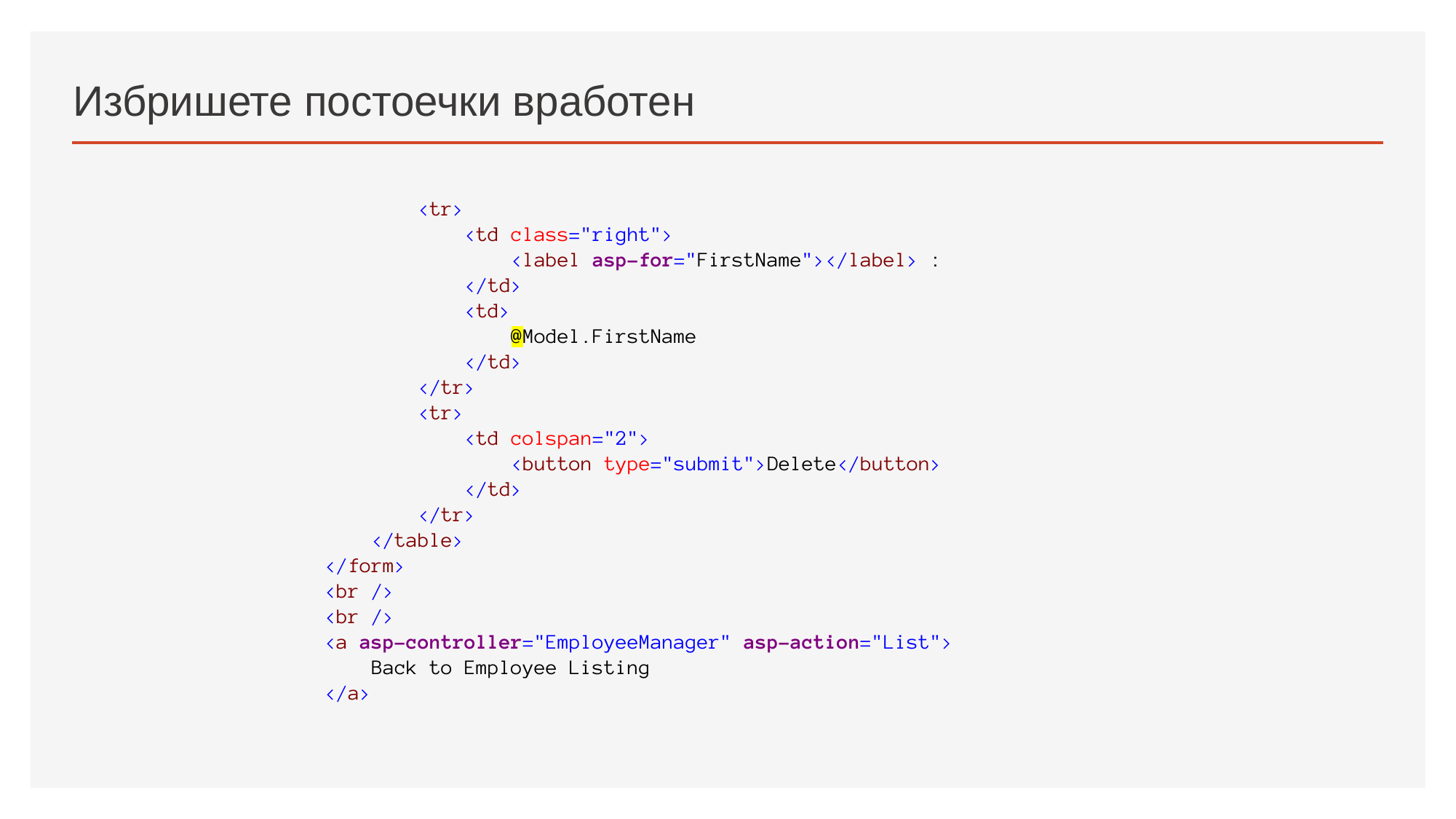

# Избришете постоечки вработен
        <tr>
            <td class="right">
                <label asp-for="FirstName"></label> :
            </td>
            <td>
                @Model.FirstName
            </td>
        </tr>
        <tr>
            <td colspan="2">
                <button type="submit">Delete</button>
            </td>
        </tr>
    </table>
</form>
<br />
<br />
<a asp-controller="EmployeeManager" asp-action="List">
    Back to Employee Listing
</a>